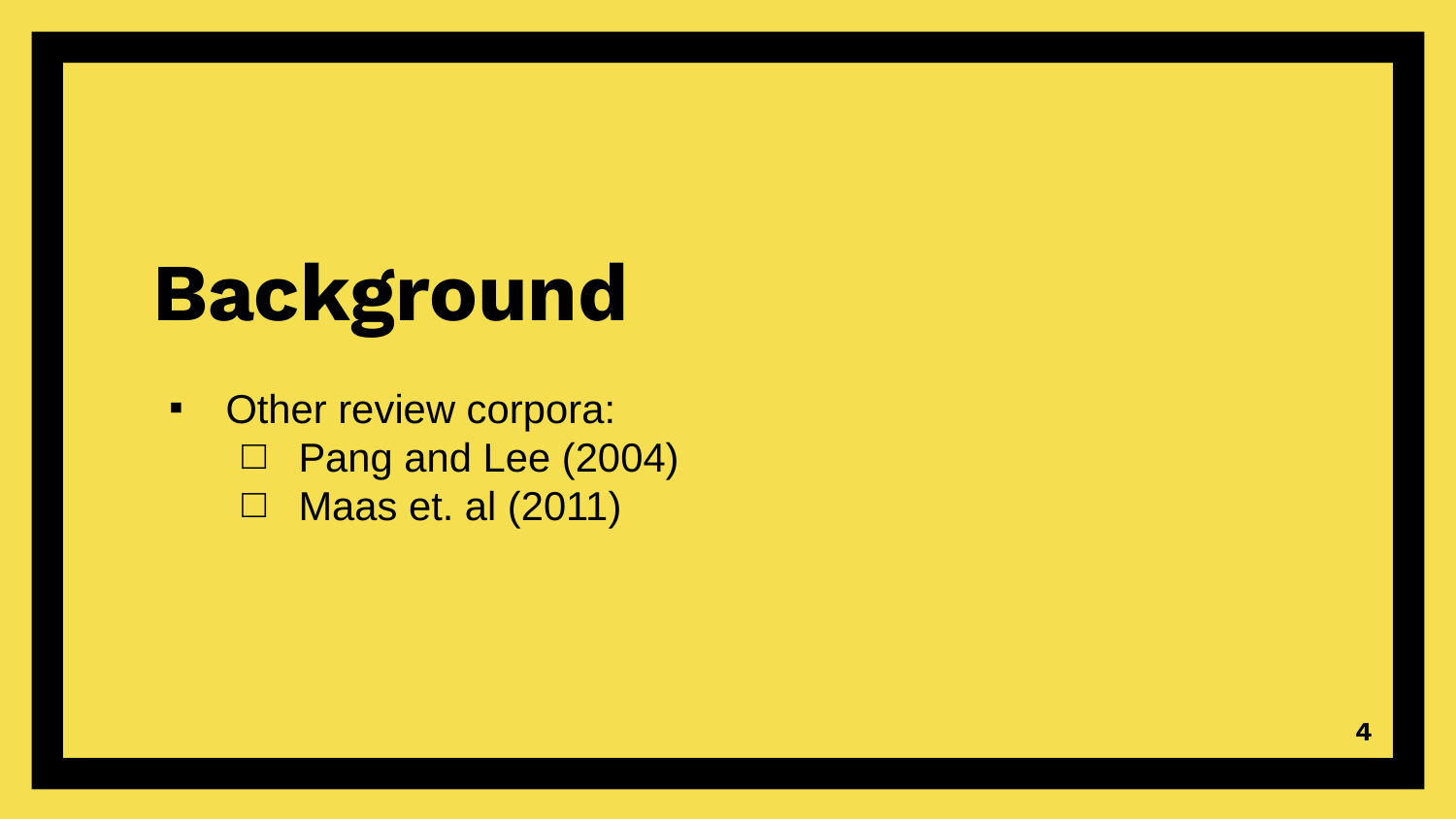

# Background
Other review corpora:
Pang and Lee (2004)
Maas et. al (2011)
4